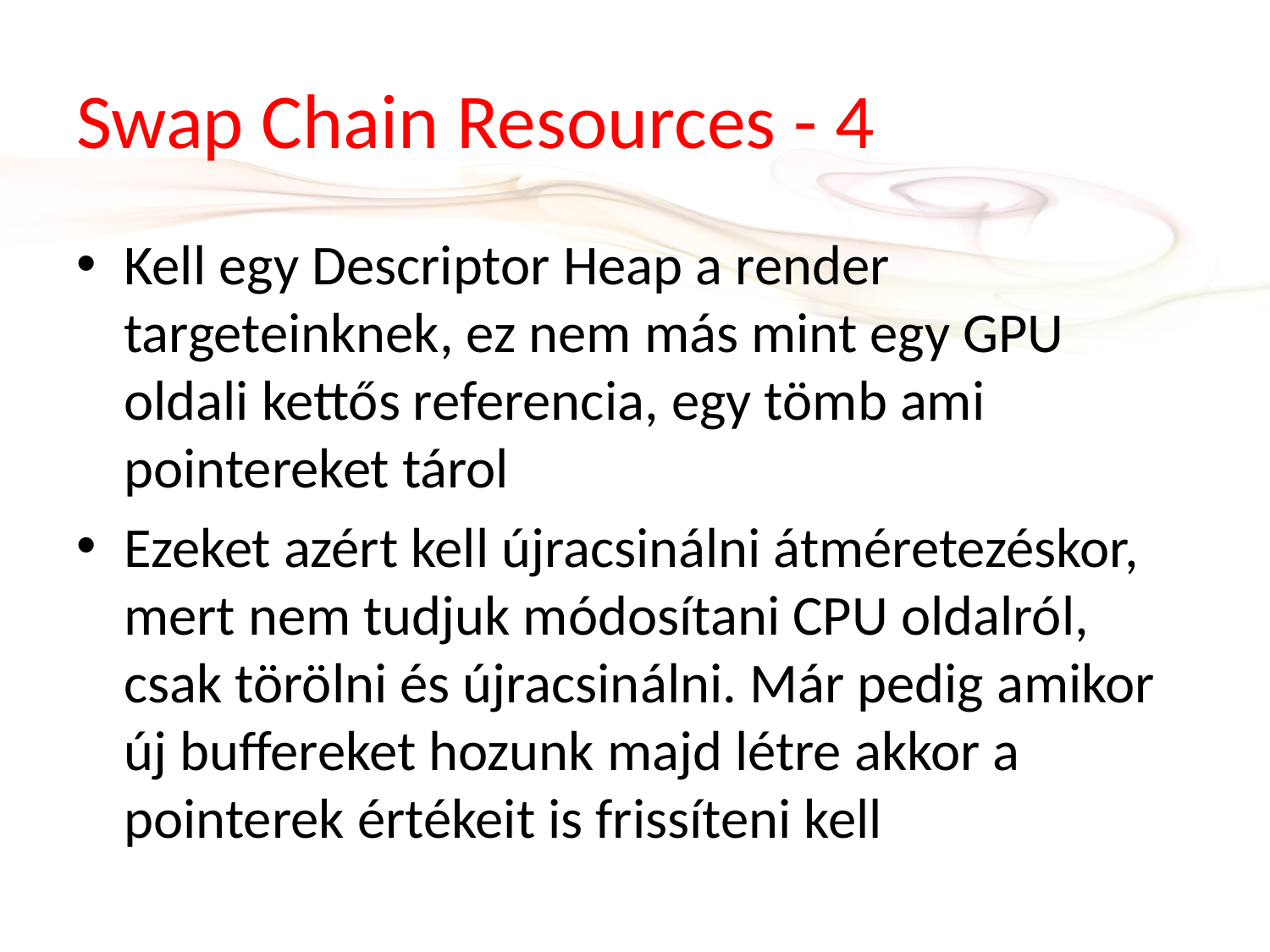

# Swap Chain Resources - 4
Kell egy Descriptor Heap a render targeteinknek, ez nem más mint egy GPU oldali kettős referencia, egy tömb ami pointereket tárol
Ezeket azért kell újracsinálni átméretezéskor, mert nem tudjuk módosítani CPU oldalról, csak törölni és újracsinálni. Már pedig amikor új buffereket hozunk majd létre akkor a pointerek értékeit is frissíteni kell